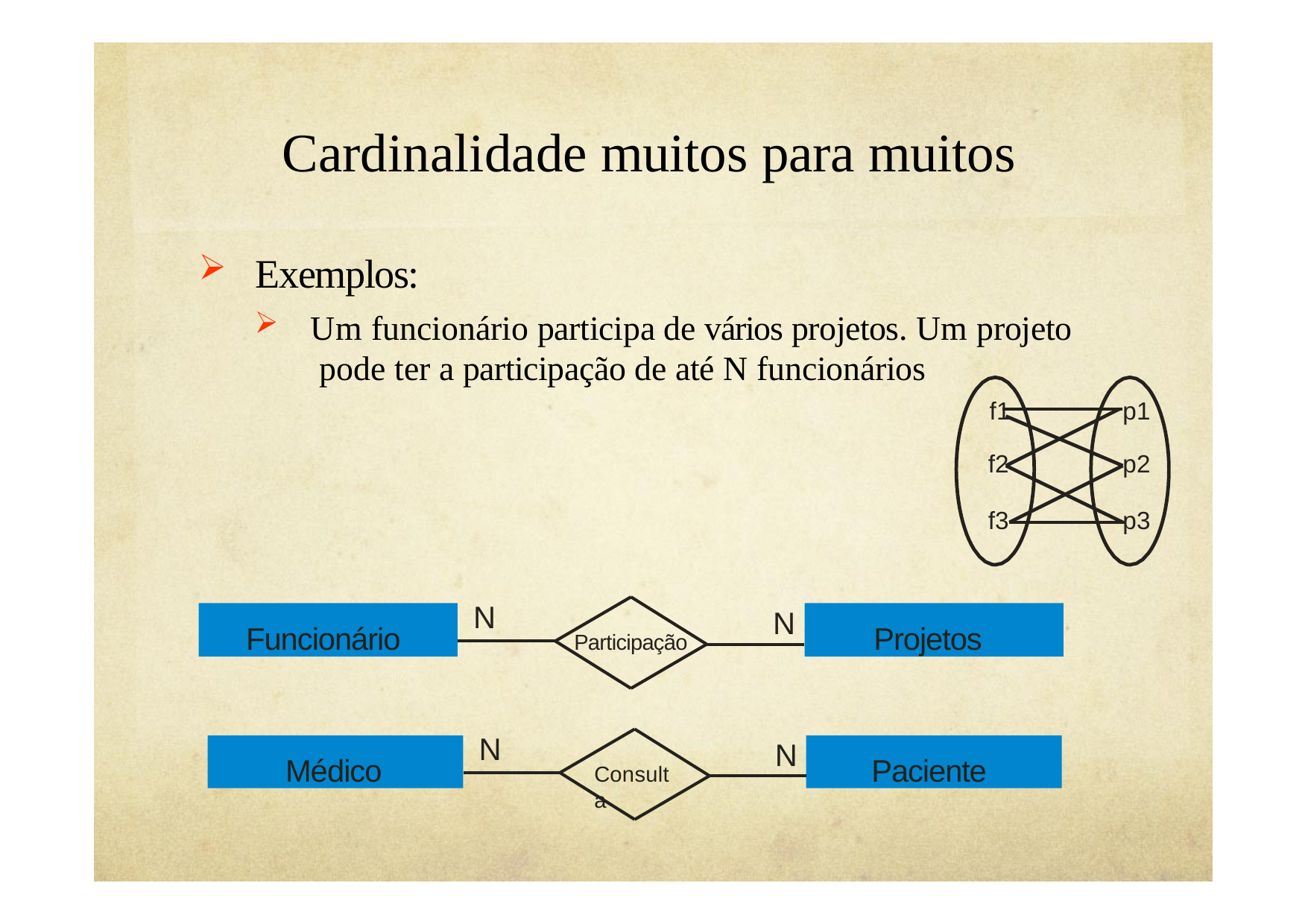

# Cardinalidade muitos para muitos
Exemplos:
Um funcionário participa de vários projetos. Um projeto  pode ter a participação de até N funcionários
f1

p1

f2
p2
f3
p3
N

N
Funcionário
Projetos
Participação
N

N
Médico
Paciente
Consulta